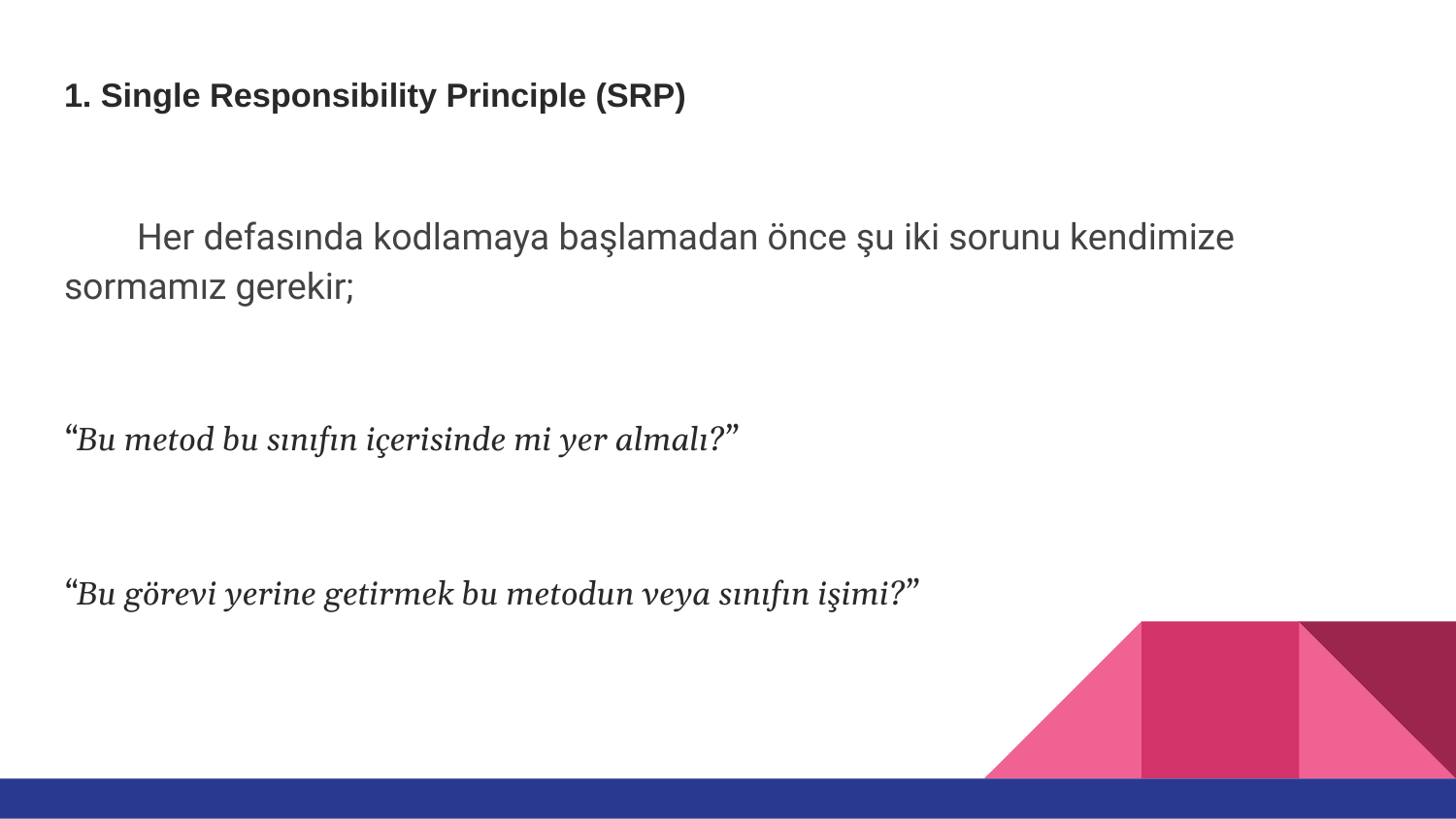

# 1. Single Responsibility Principle (SRP)

Her defasında kodlamaya başlamadan önce şu iki sorunu kendimize sormamız gerekir;
“Bu metod bu sınıfın içerisinde mi yer almalı?”
“Bu görevi yerine getirmek bu metodun veya sınıfın işimi?”